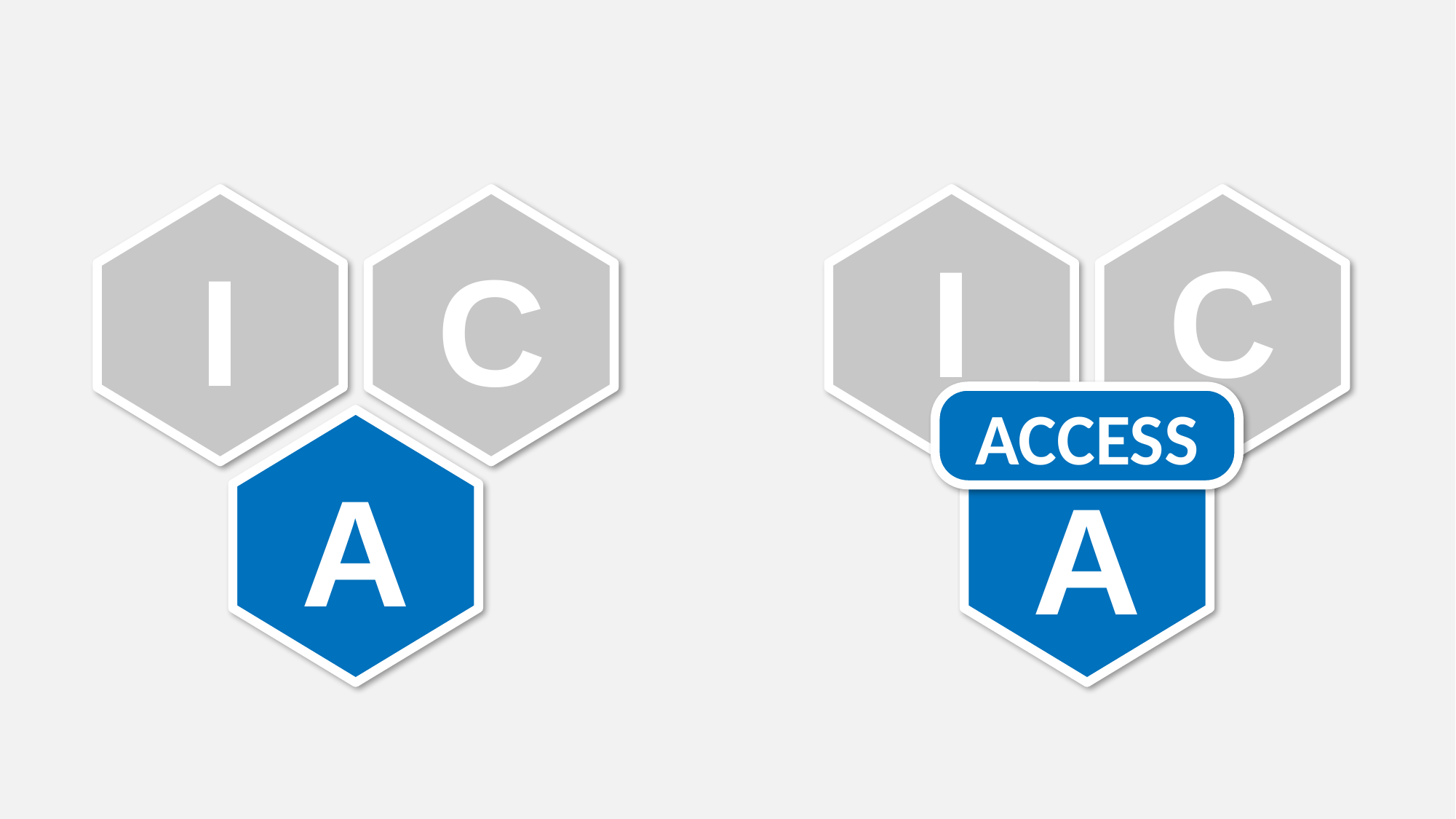

I
I
C
C
ACCESS
A
A